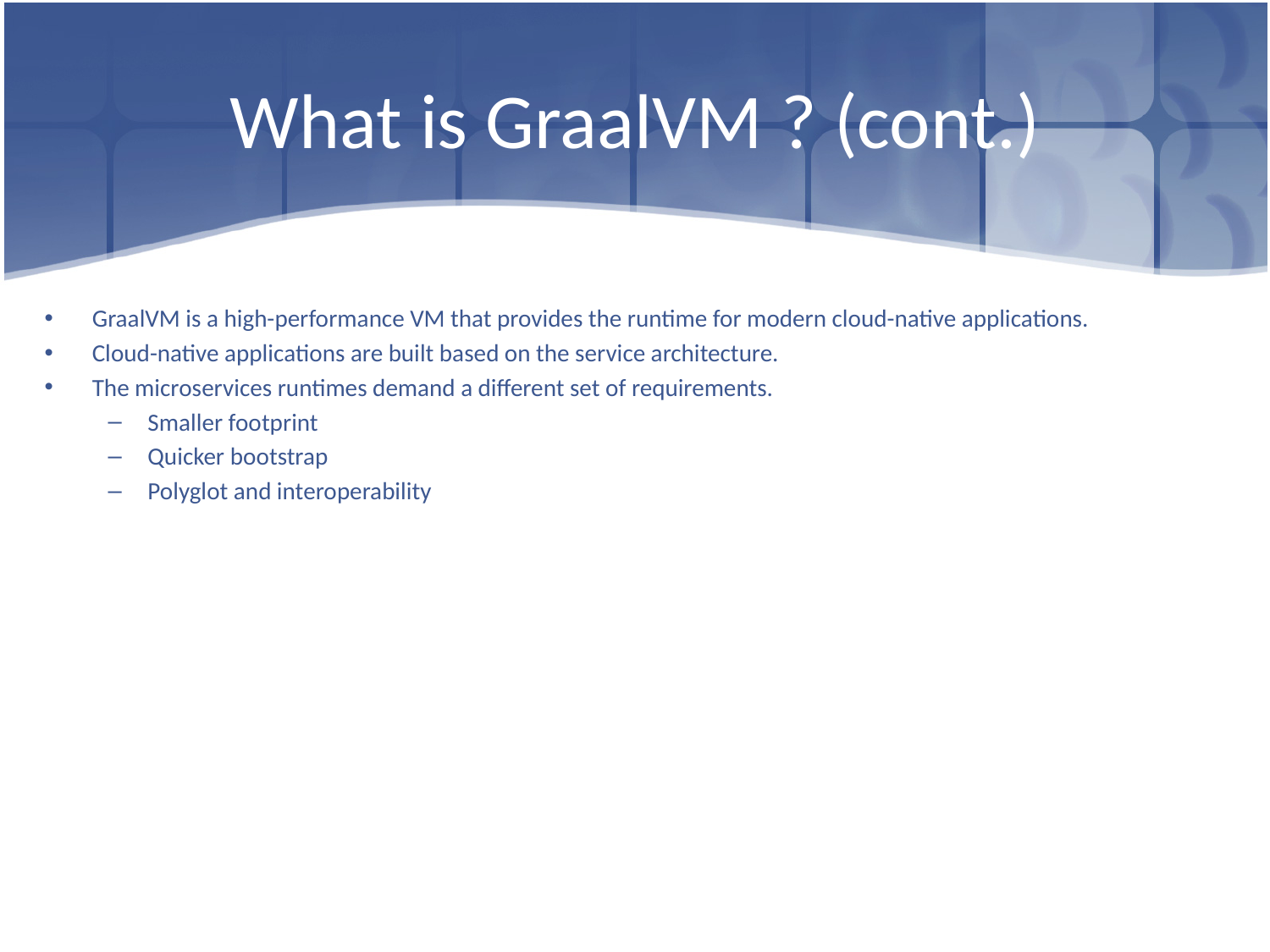

# What is GraalVM ? (cont.)
GraalVM is a high-performance VM that provides the runtime for modern cloud-native applications.
Cloud-native applications are built based on the service architecture.
The microservices runtimes demand a different set of requirements.
Smaller footprint
Quicker bootstrap
Polyglot and interoperability